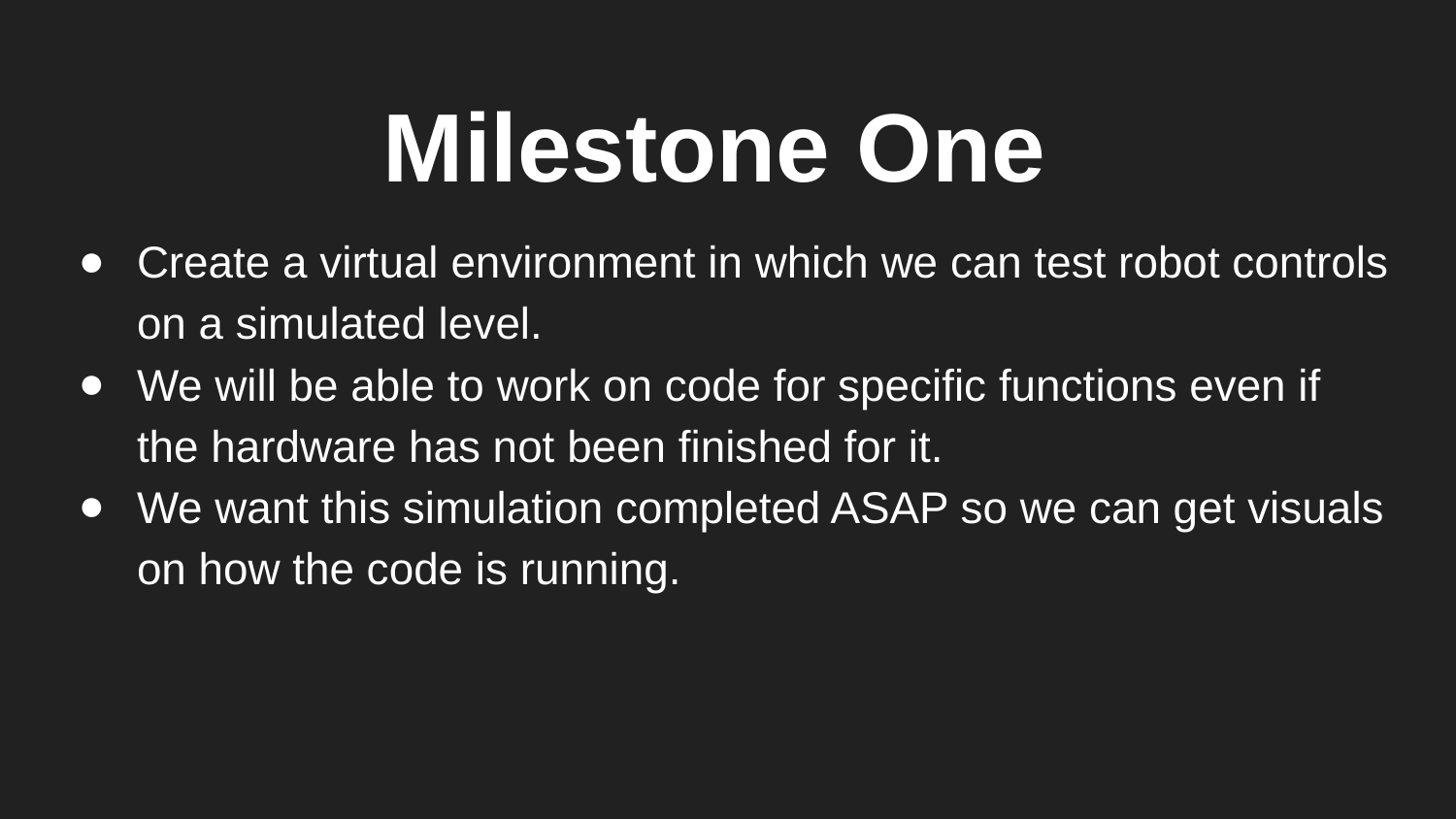

# Milestone One
Create a virtual environment in which we can test robot controls on a simulated level.
We will be able to work on code for specific functions even if the hardware has not been finished for it.
We want this simulation completed ASAP so we can get visuals on how the code is running.